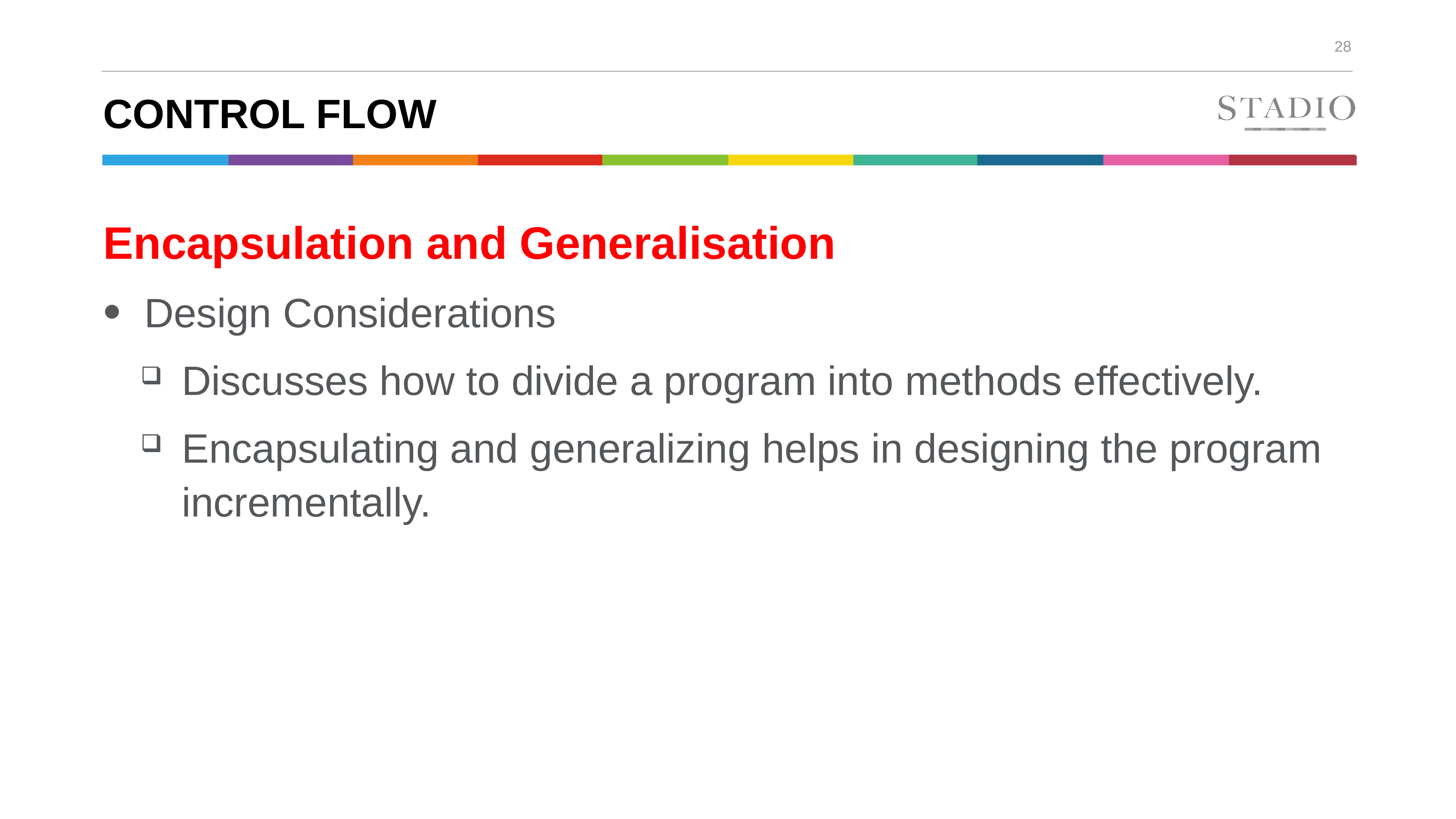

# Control flow

Encapsulation and Generalisation
Design Considerations
Discusses how to divide a program into methods effectively.
Encapsulating and generalizing helps in designing the program incrementally.